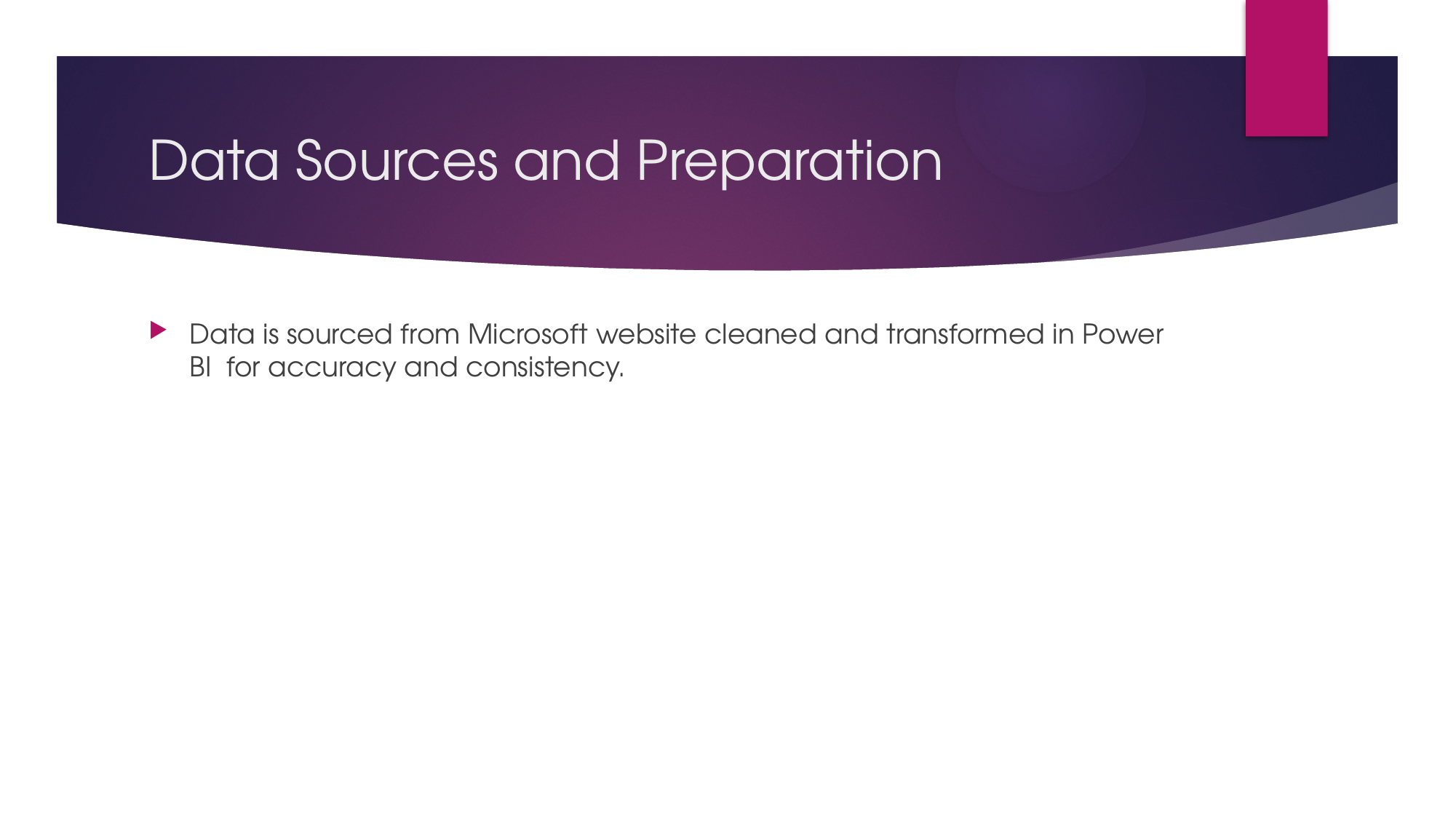

# Data Sources and Preparation
Data is sourced from Microsoft website cleaned and transformed in Power BI  for accuracy and consistency.